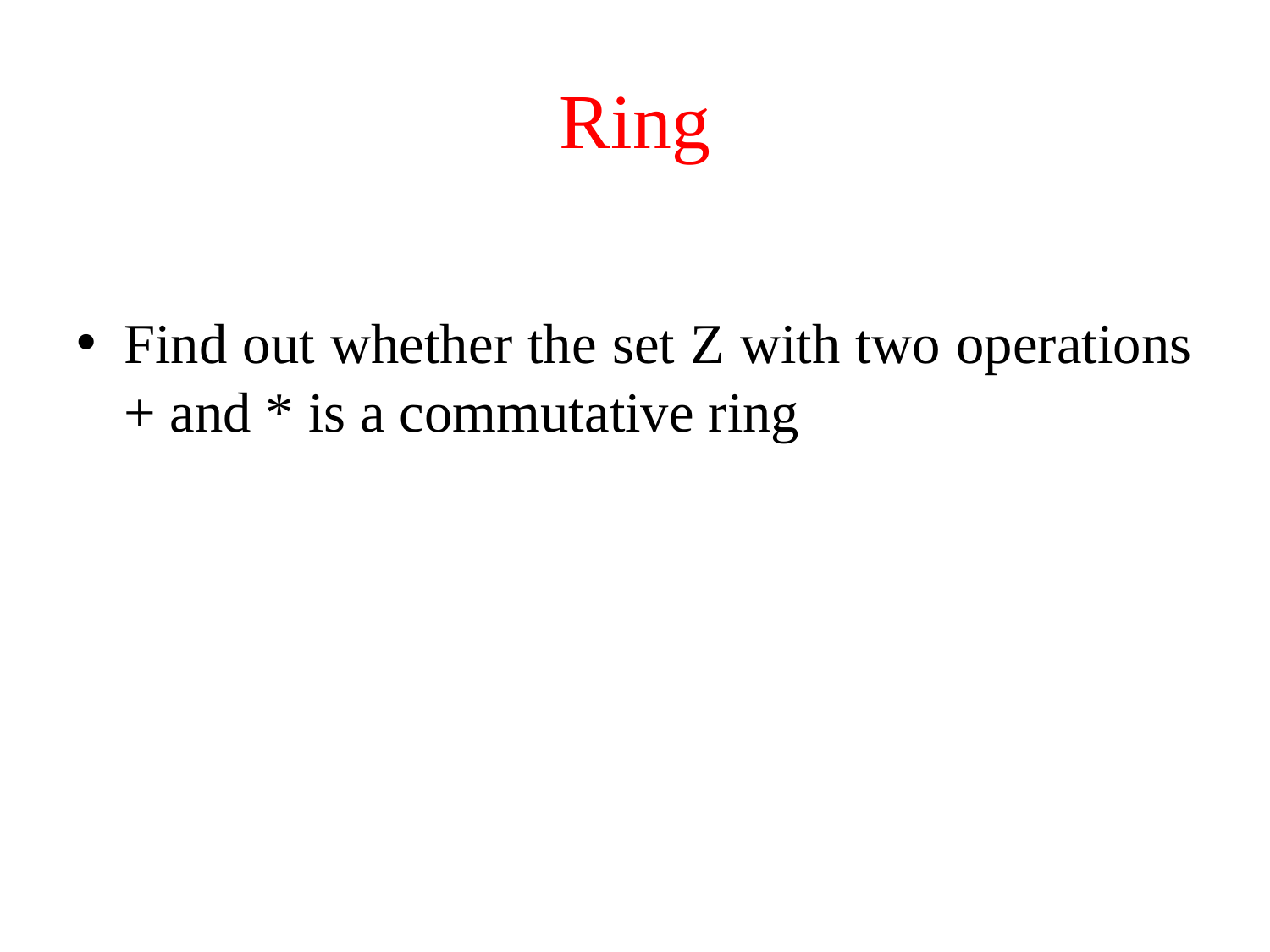

# Ring

Find out whether the set Z with two operations + and * is a commutative ring